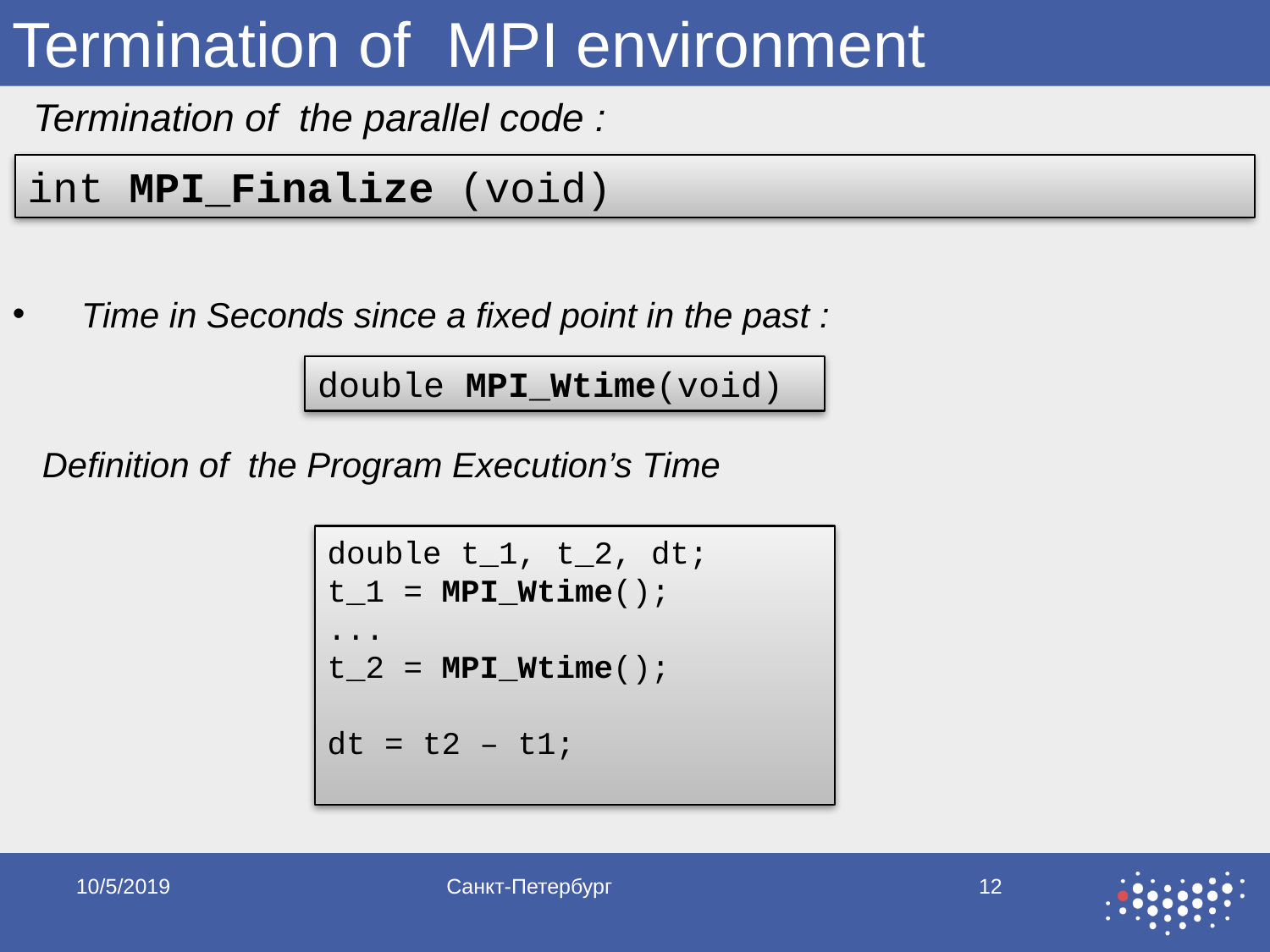

# Termination of  MPI environment
Termination of  the parallel code :
int MPI_Finalize (void)
   Time in Seconds since a fixed point in the past :
double MPI_Wtime(void)
Definition of  the Program Execution’s Time
double t_1, t_2, dt;
t_1 = MPI_Wtime();
...
t_2 = MPI_Wtime();

dt = t2 – t1;

10/5/2019
Санкт-Петербург
12